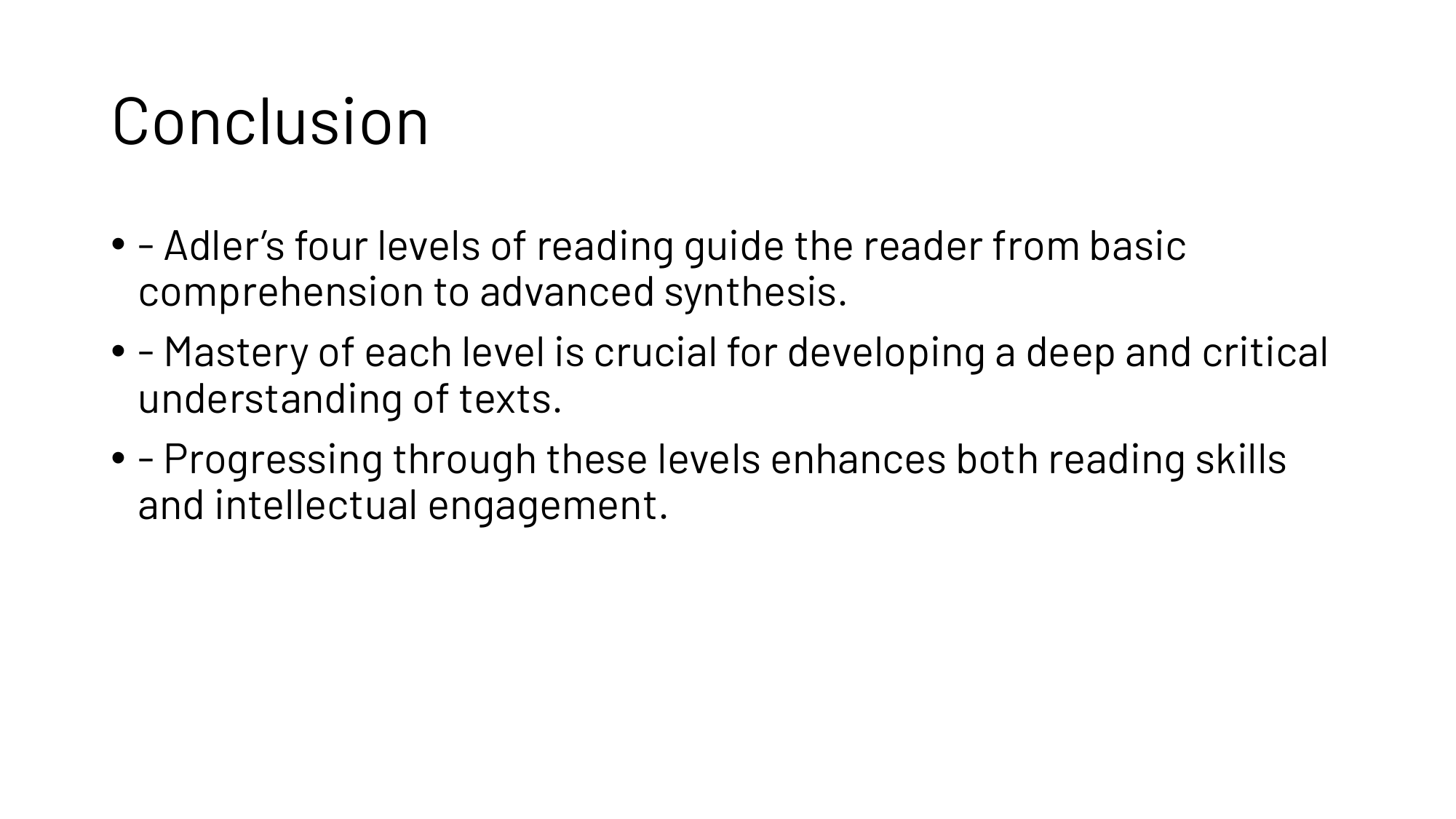

# Conclusion
- Adler’s four levels of reading guide the reader from basic comprehension to advanced synthesis.
- Mastery of each level is crucial for developing a deep and critical understanding of texts.
- Progressing through these levels enhances both reading skills and intellectual engagement.